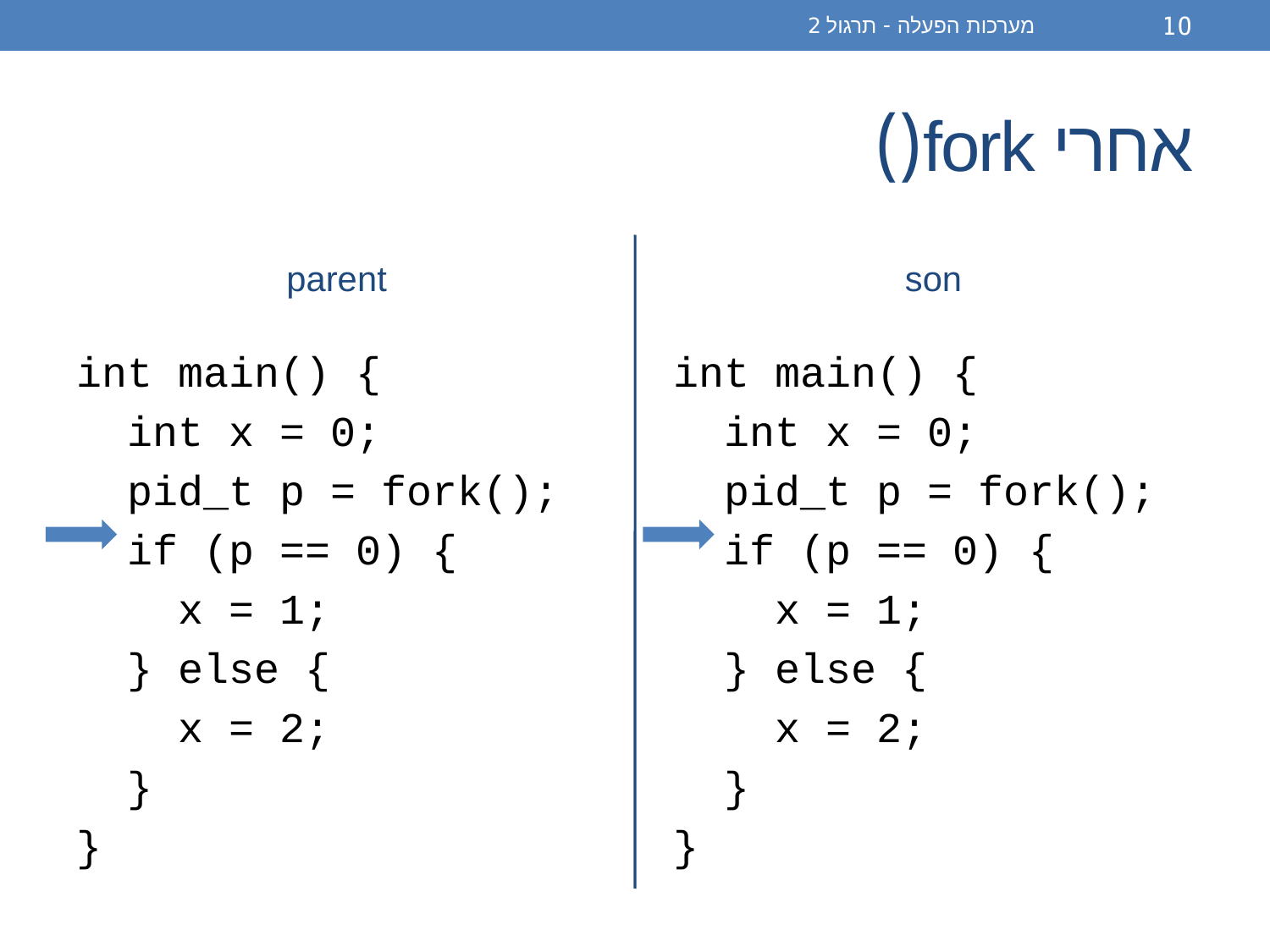

מערכות הפעלה - תרגול 2
10
# אחרי fork()
parent
son
int main() {
  int x = 0;
  pid_t p = fork();
  if (p == 0) {
    x = 1;
  } else {
    x = 2;
  }
}
int main() {
  int x = 0;
  pid_t p = fork();
  if (p == 0) {
    x = 1;
  } else {
    x = 2;
  }
}